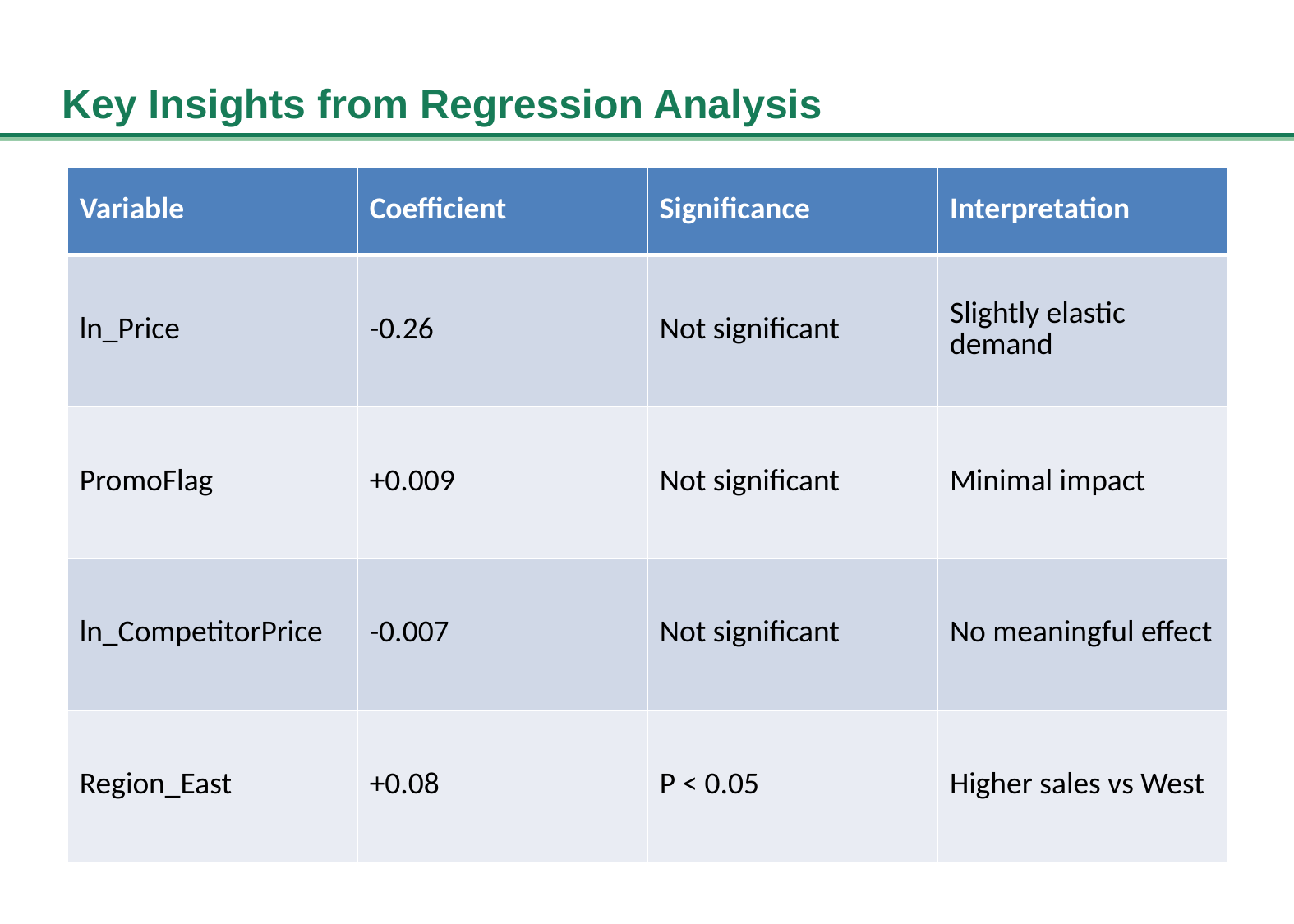

# Key Insights from Regression Analysis
| Variable | Coefficient | Significance | Interpretation |
| --- | --- | --- | --- |
| ln\_Price | -0.26 | Not significant | Slightly elastic demand |
| PromoFlag | +0.009 | Not significant | Minimal impact |
| ln\_CompetitorPrice | -0.007 | Not significant | No meaningful effect |
| Region\_East | +0.08 | P < 0.05 | Higher sales vs West |